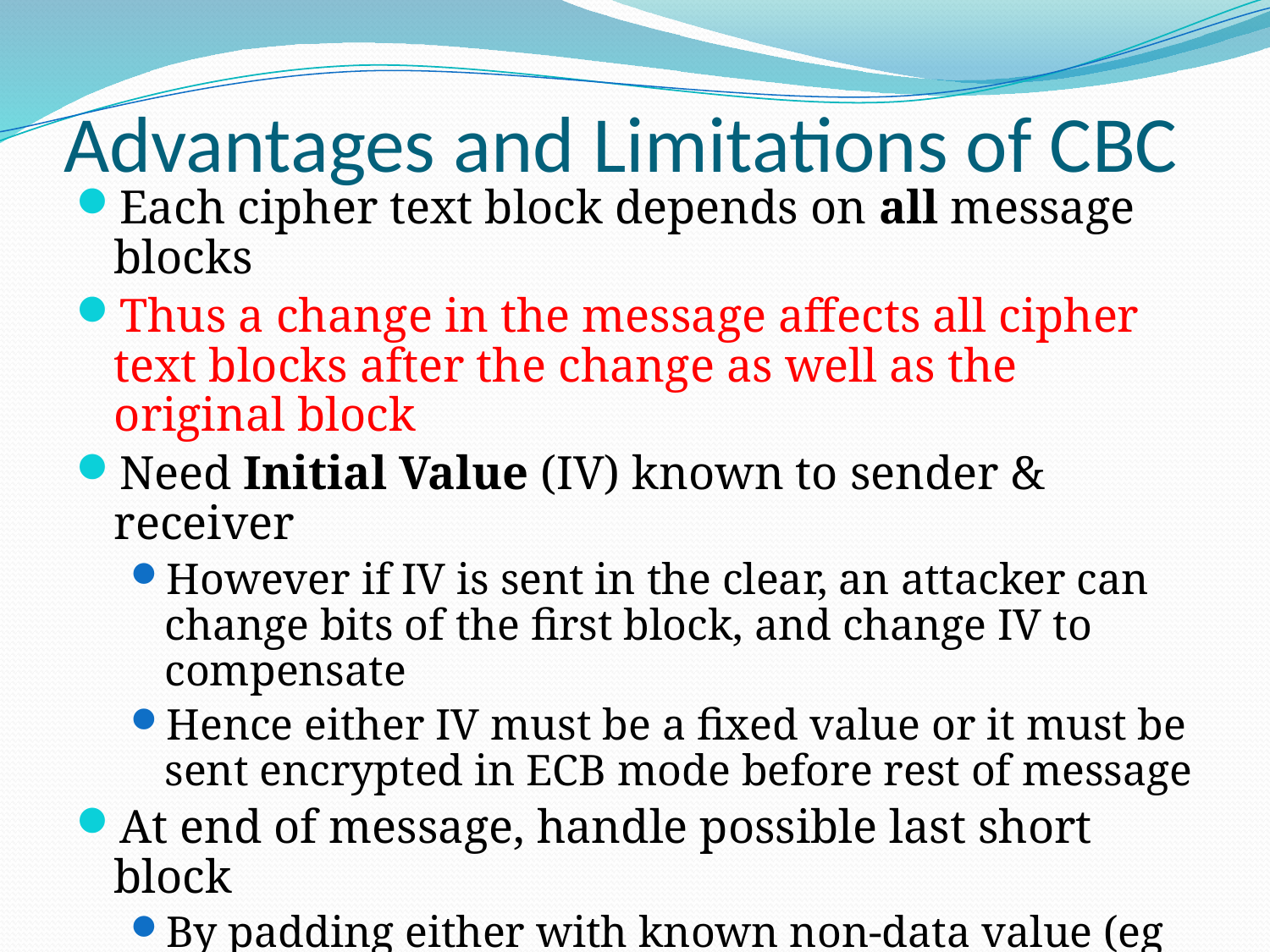

# Advantages and Limitations of CBC
Each cipher text block depends on all message blocks
Thus a change in the message affects all cipher text blocks after the change as well as the original block
Need Initial Value (IV) known to sender & receiver
However if IV is sent in the clear, an attacker can change bits of the first block, and change IV to compensate
Hence either IV must be a fixed value or it must be sent encrypted in ECB mode before rest of message
At end of message, handle possible last short block
By padding either with known non-data value (eg nulls)
Or  pad last block with count of pad size
eg. [ b1 b2 b3 0 0 0 0 5] <- 3 data bytes, then 5 bytes pad+count